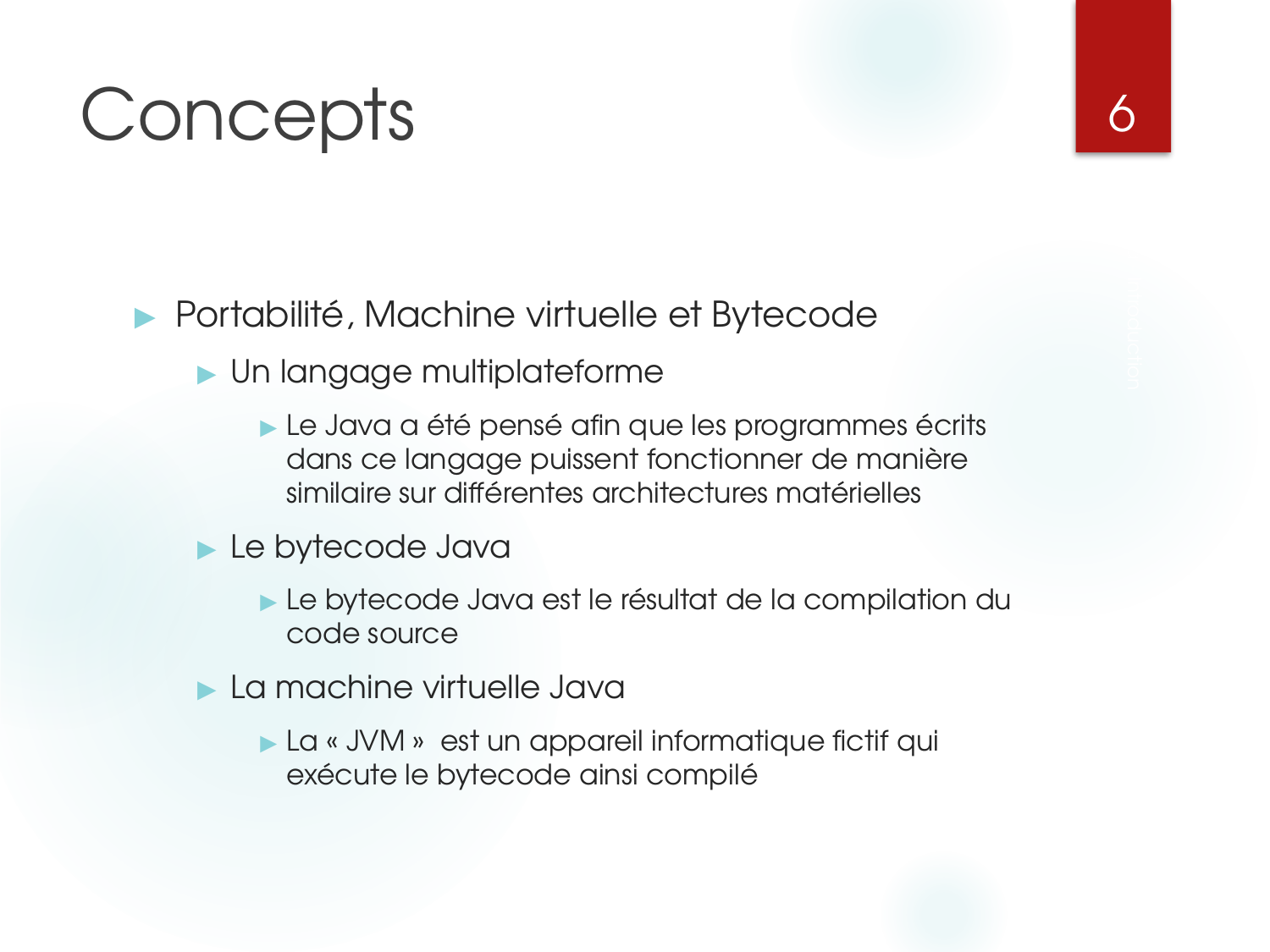

6
# Concepts
Portabilité, Machine virtuelle et Bytecode
Un langage multiplateforme
Le Java a été pensé afin que les programmes écrits dans ce langage puissent fonctionner de manière similaire sur différentes architectures matérielles
Le bytecode Java
Le bytecode Java est le résultat de la compilation du code source
La machine virtuelle Java
La « JVM »  est un appareil informatique fictif qui exécute le bytecode ainsi compilé
Java - Introduction